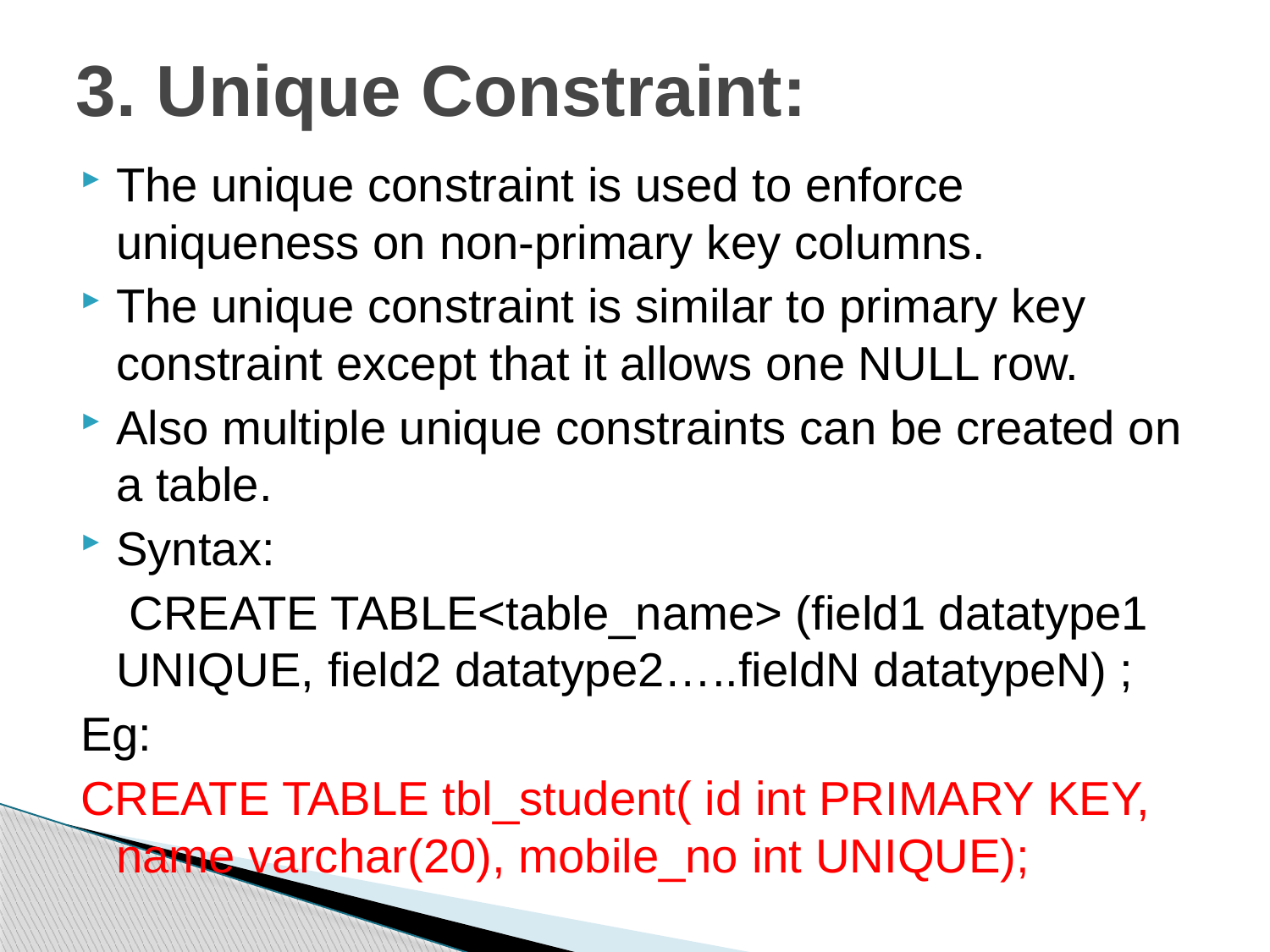

# 3. Unique Constraint:
The unique constraint is used to enforce uniqueness on non-primary key columns.
The unique constraint is similar to primary key constraint except that it allows one NULL row.
Also multiple unique constraints can be created on a table.
Syntax:
	 CREATE TABLE<table_name> (field1 datatype1 UNIQUE, field2 datatype2…..fieldN datatypeN) ;
Eg:
CREATE TABLE tbl_student( id int PRIMARY KEY, name varchar(20), mobile_no int UNIQUE);